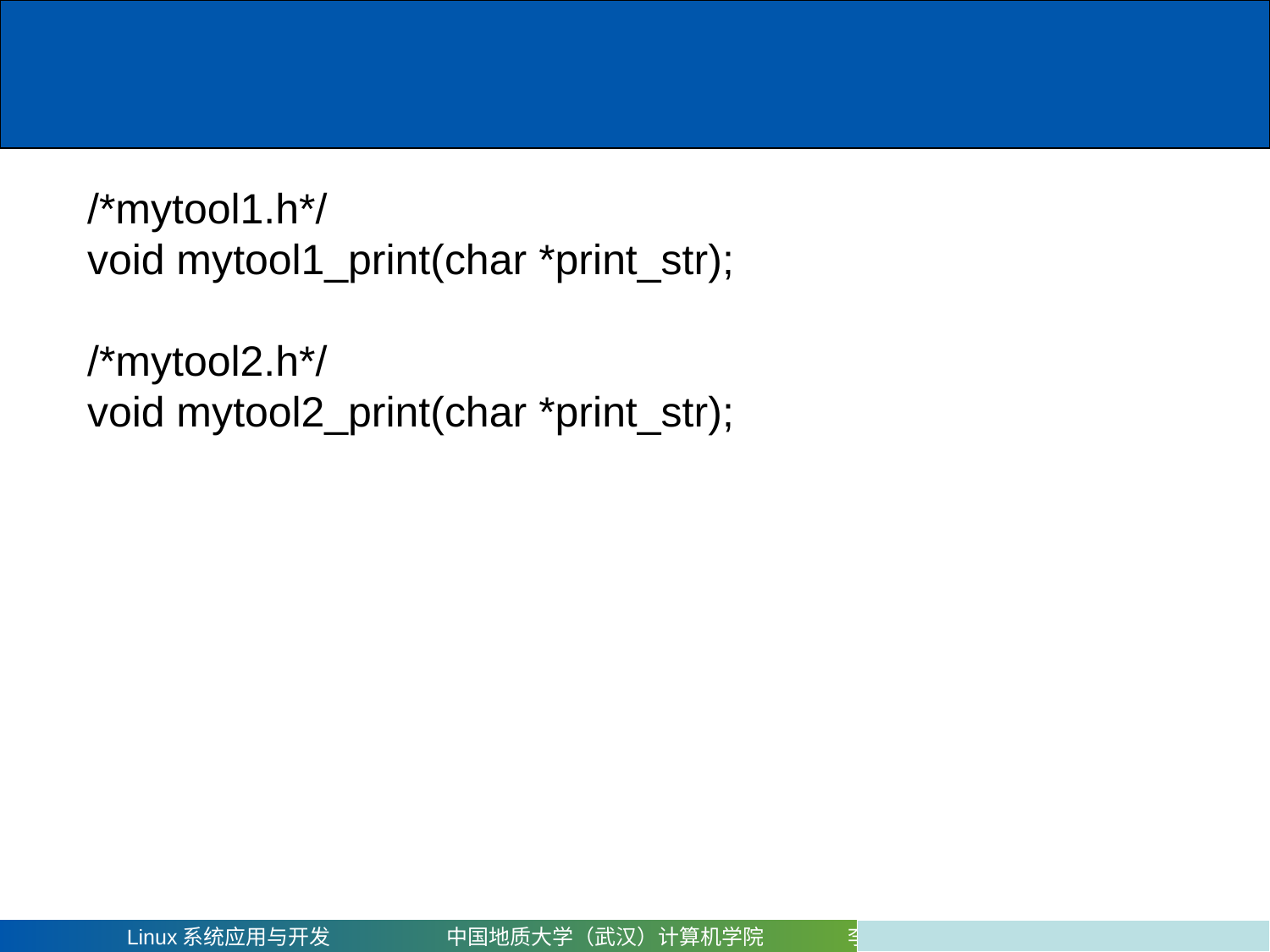

/*mytool1.h*/
void mytool1_print(char *print_str);

/*mytool2.h*/
void mytool2_print(char *print_str);